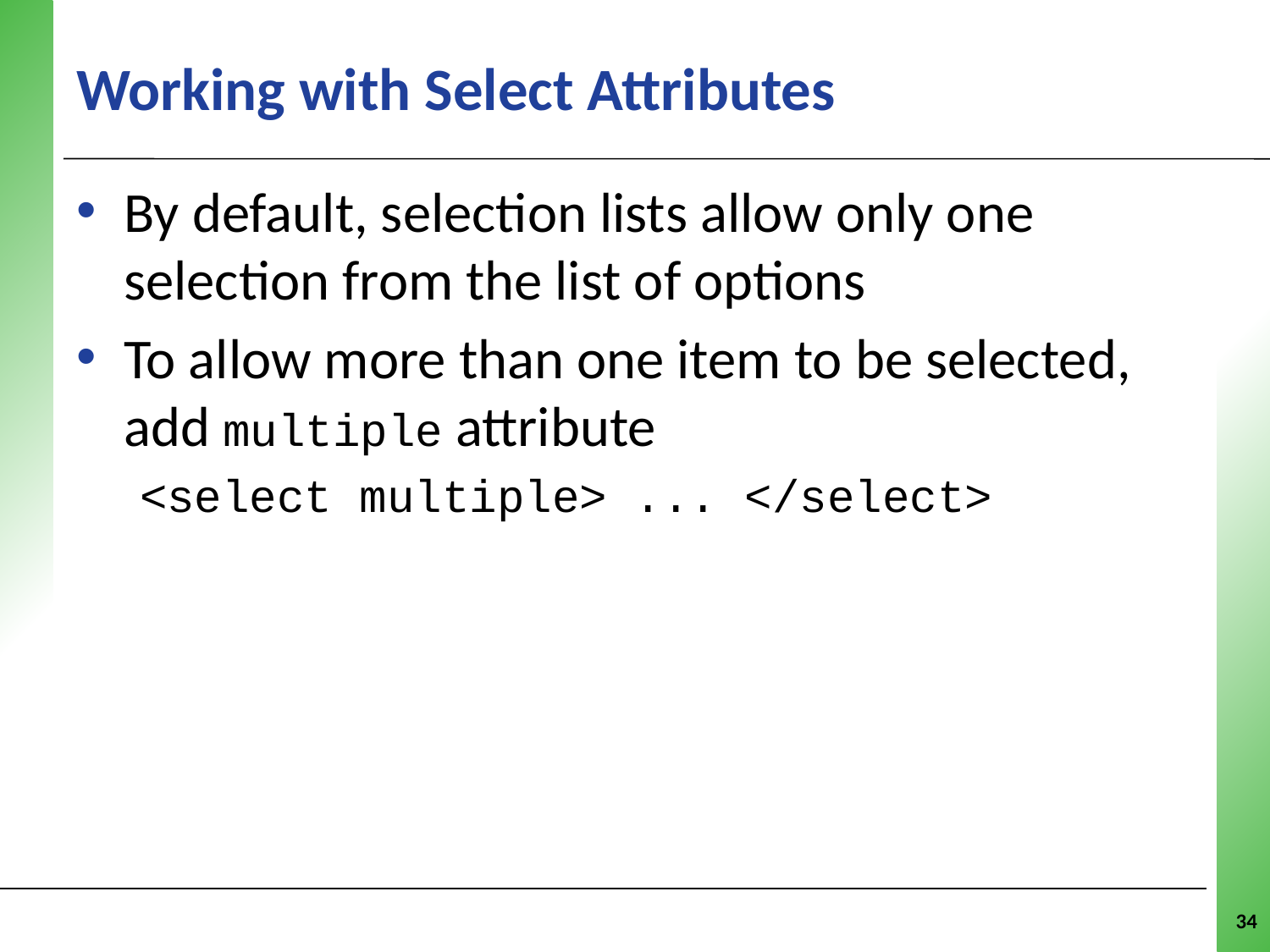

# Working with Select Attributes
By default, selection lists allow only one selection from the list of options
To allow more than one item to be selected, add multiple attribute
<select multiple> ... </select>
34